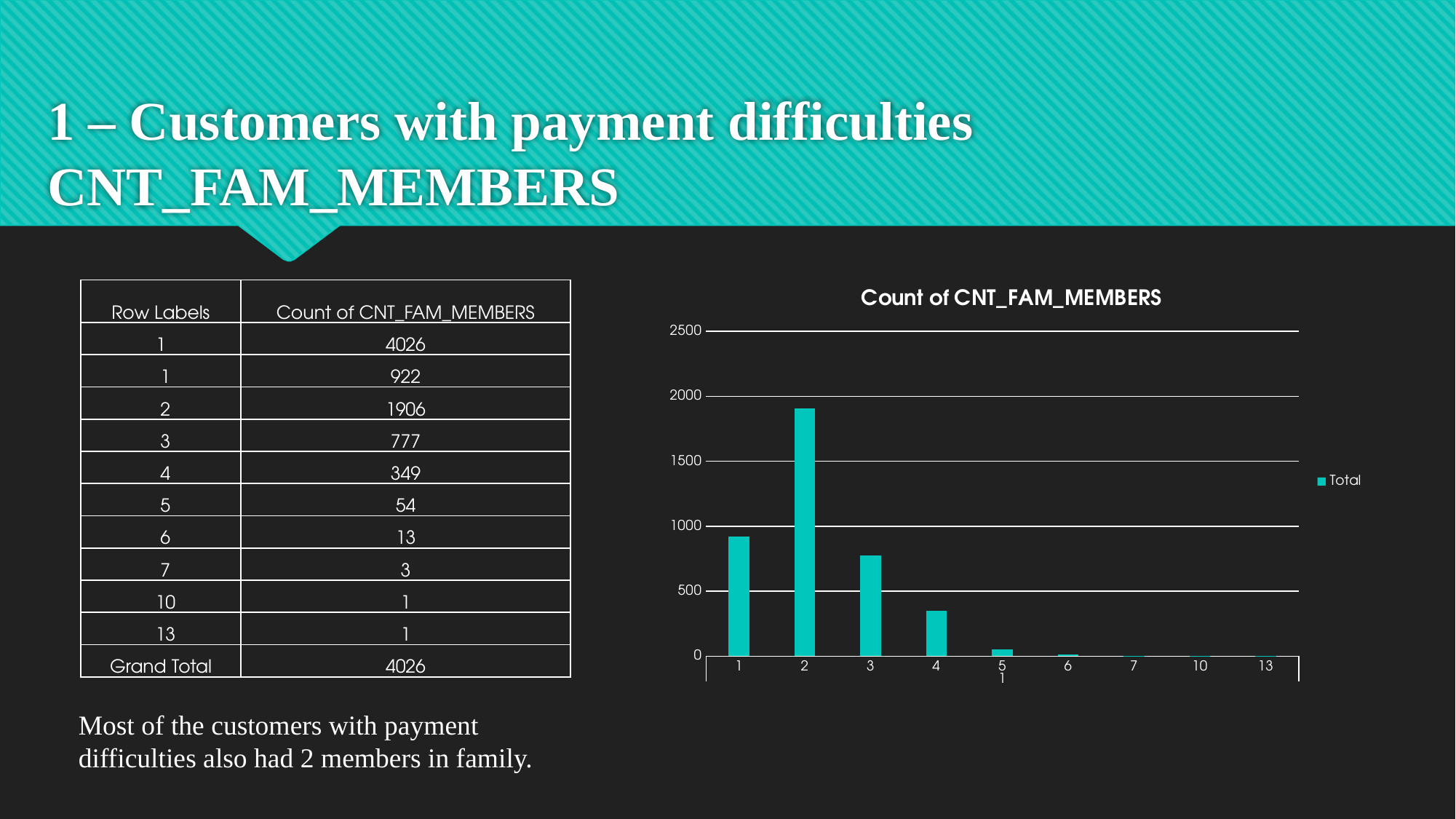

1 – Customers with payment difficulties
CNT_FAM_MEMBERS

### Chart: Count of CNT_FAM_MEMBERS

| Category | Total |
|---|---|
| 1 | 922.0 |
| 2 | 1906.0 |
| 3 | 777.0 |
| 4 | 349.0 |
| 5 | 54.0 |
| 6 | 13.0 |
| 7 | 3.0 |
| 10 | 1.0 |
| 13 | 1.0 |
| Row Labels | Count of CNT\_FAM\_MEMBERS |
| --- | --- |
| 1 | 4026 |
| 1 | 922 |
| 2 | 1906 |
| 3 | 777 |
| 4 | 349 |
| 5 | 54 |
| 6 | 13 |
| 7 | 3 |
| 10 | 1 |
| 13 | 1 |
| Grand Total | 4026 |
Most of the customers with payment difficulties also had 2 members in family.